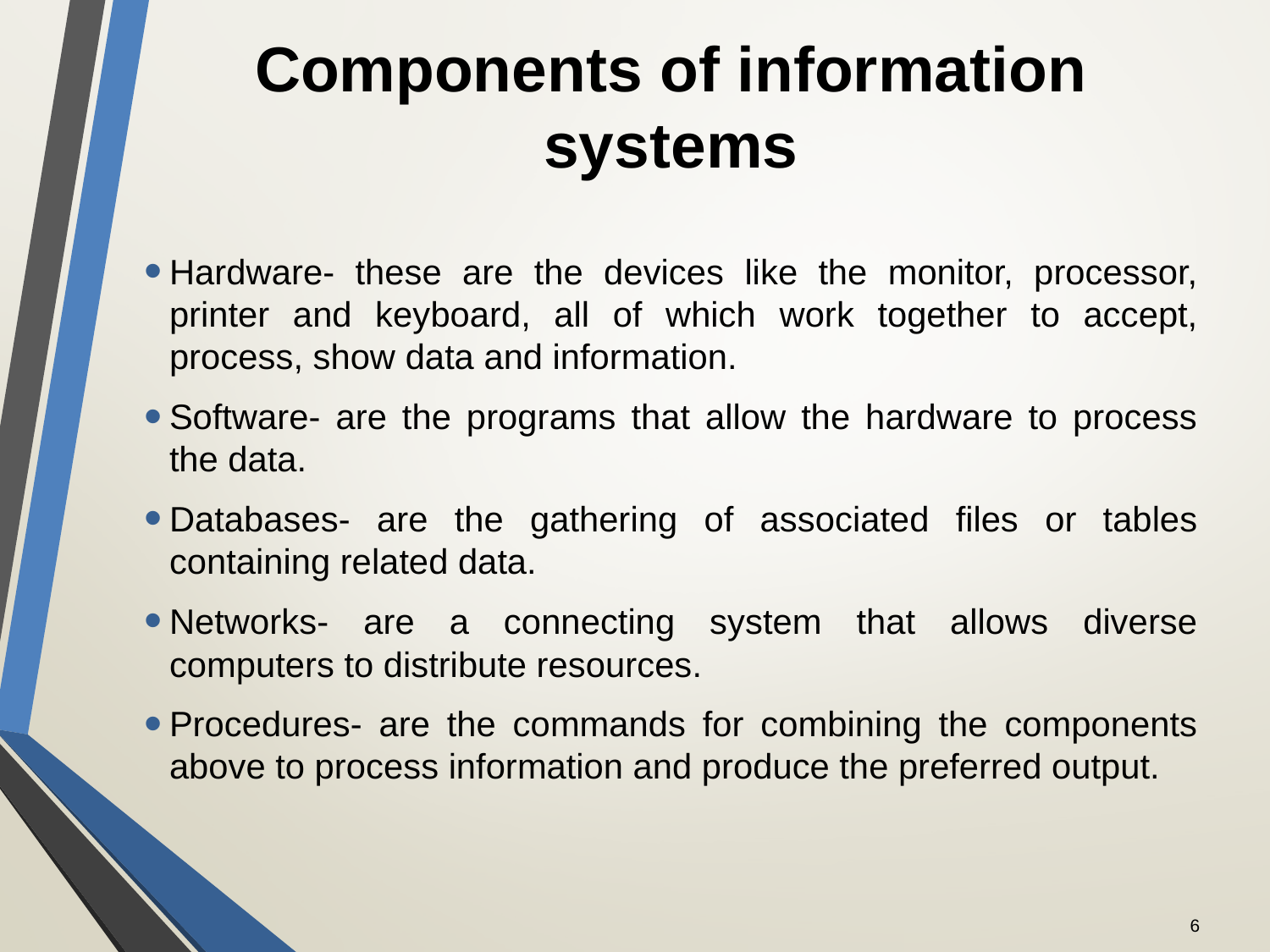

# Components of information systems
Hardware- these are the devices like the monitor, processor, printer and keyboard, all of which work together to accept, process, show data and information.
Software- are the programs that allow the hardware to process the data.
Databases- are the gathering of associated files or tables containing related data.
Networks- are a connecting system that allows diverse computers to distribute resources.
Procedures- are the commands for combining the components above to process information and produce the preferred output.
6